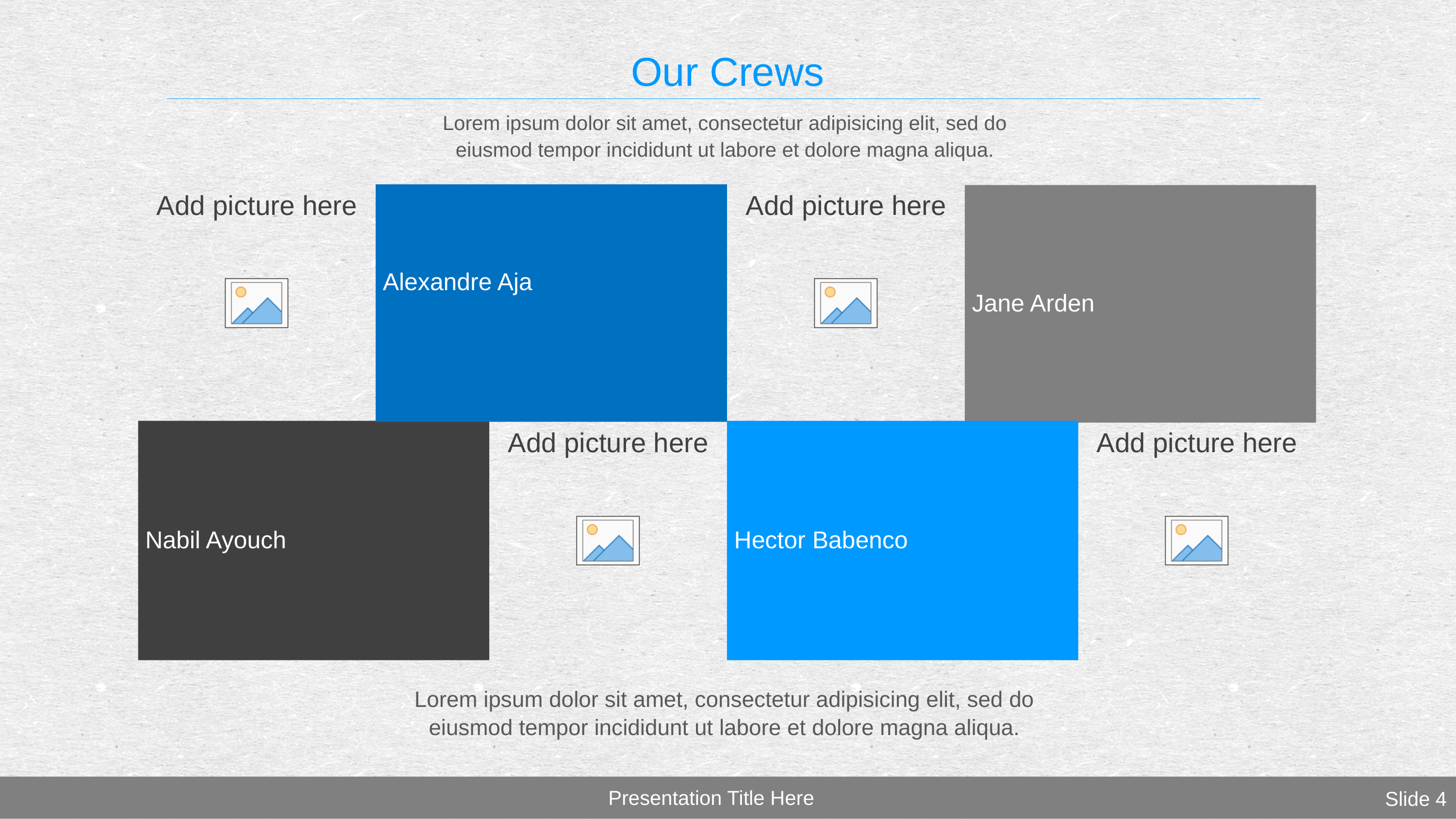

# Our Crews
Lorem ipsum dolor sit amet, consectetur adipisicing elit, sed do
eiusmod tempor incididunt ut labore et dolore magna aliqua.

Alexandre Aja

Jane Arden
Hector Babenco
Nabil Ayouch

Lorem ipsum dolor sit amet, consectetur adipisicing elit, sed do
eiusmod tempor incididunt ut labore et dolore magna aliqua.

Presentation Title Here
Slide 4